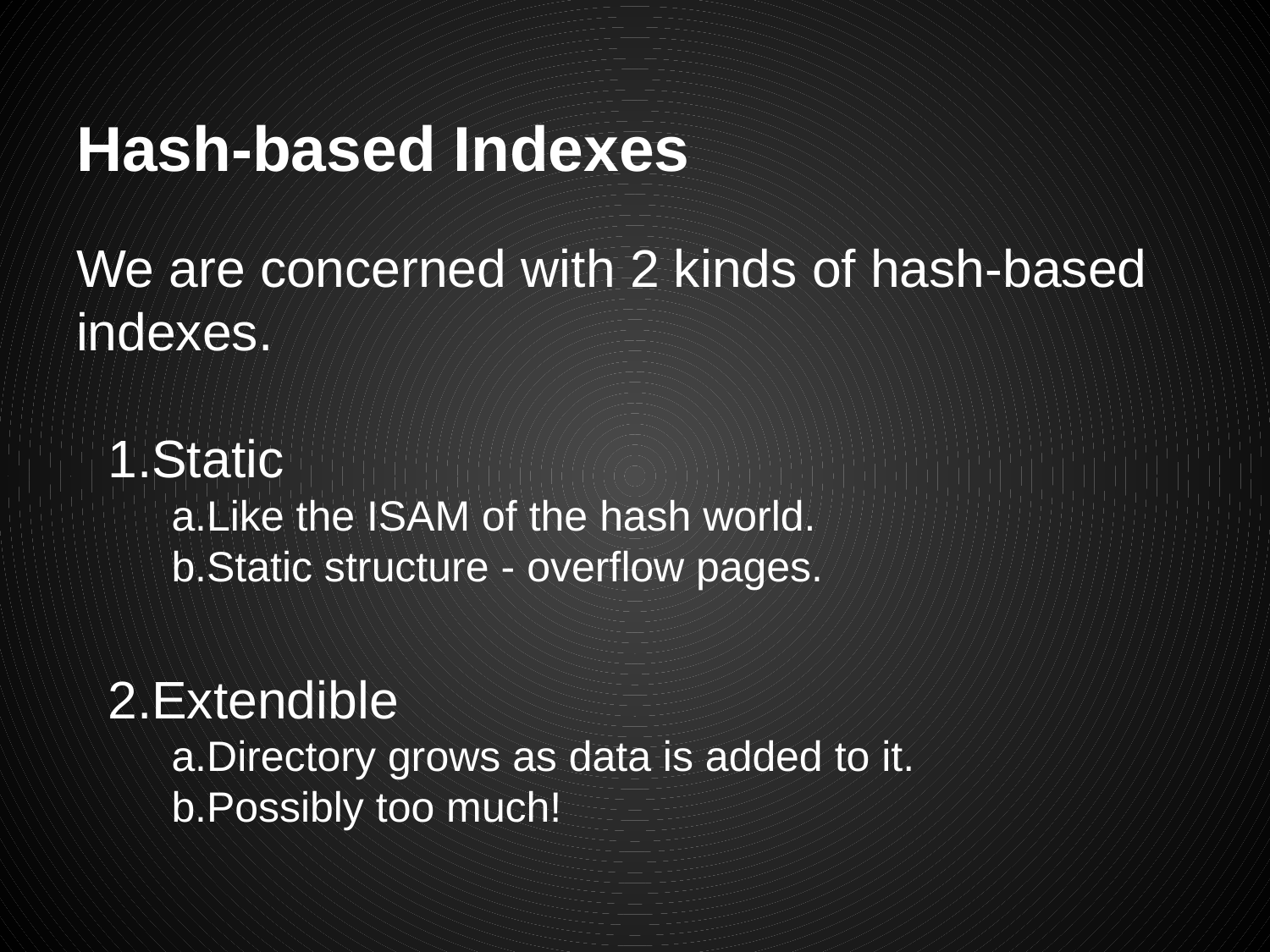

# Hash-based Indexes
We are concerned with 2 kinds of hash-based indexes.

Static
Like the ISAM of the hash world.
Static structure - overflow pages.

Extendible
Directory grows as data is added to it.
Possibly too much!